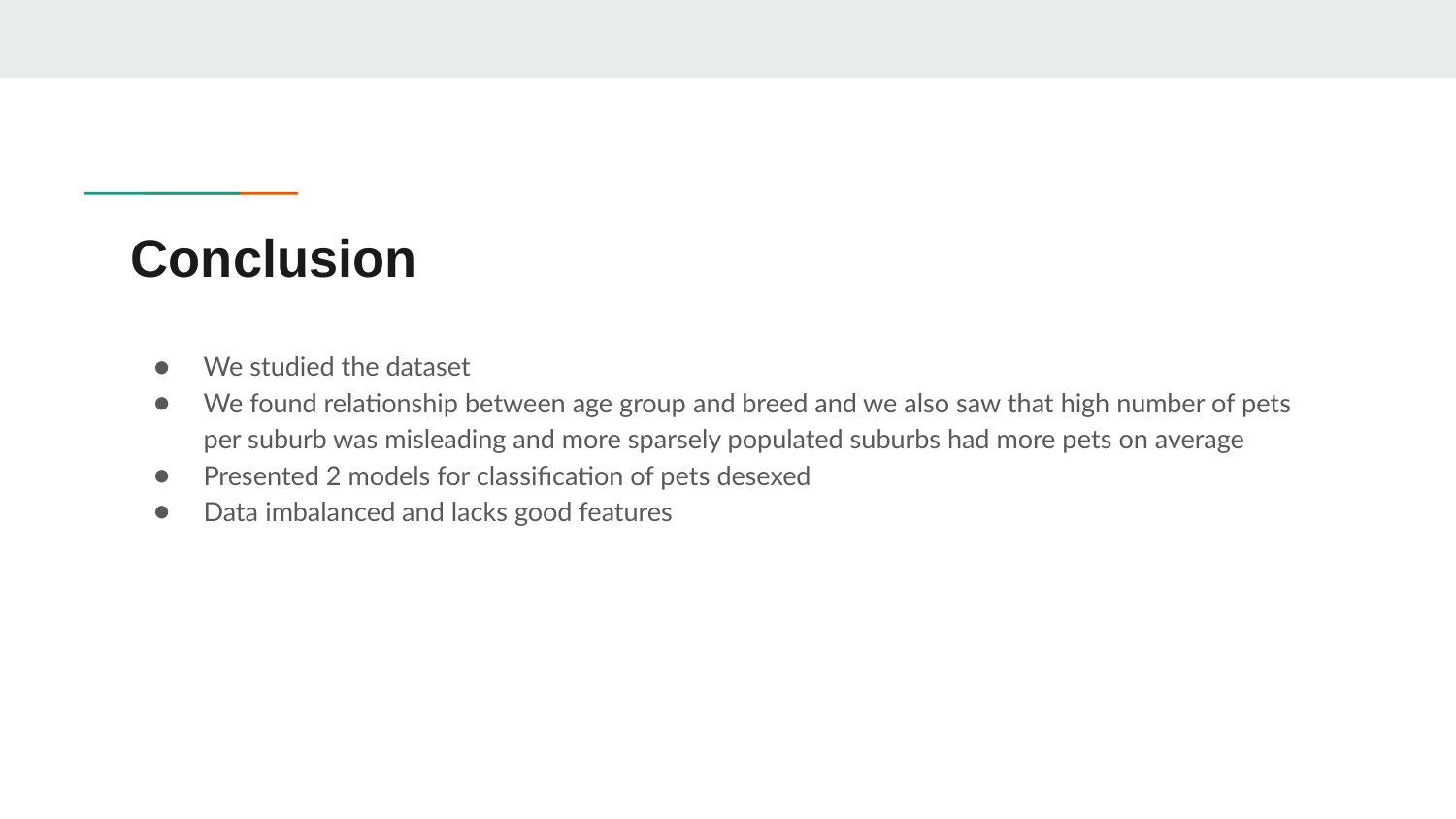

# Conclusion
We studied the dataset
We found relationship between age group and breed and we also saw that high number of pets per suburb was misleading and more sparsely populated suburbs had more pets on average
Presented 2 models for classification of pets desexed
Data imbalanced and lacks good features